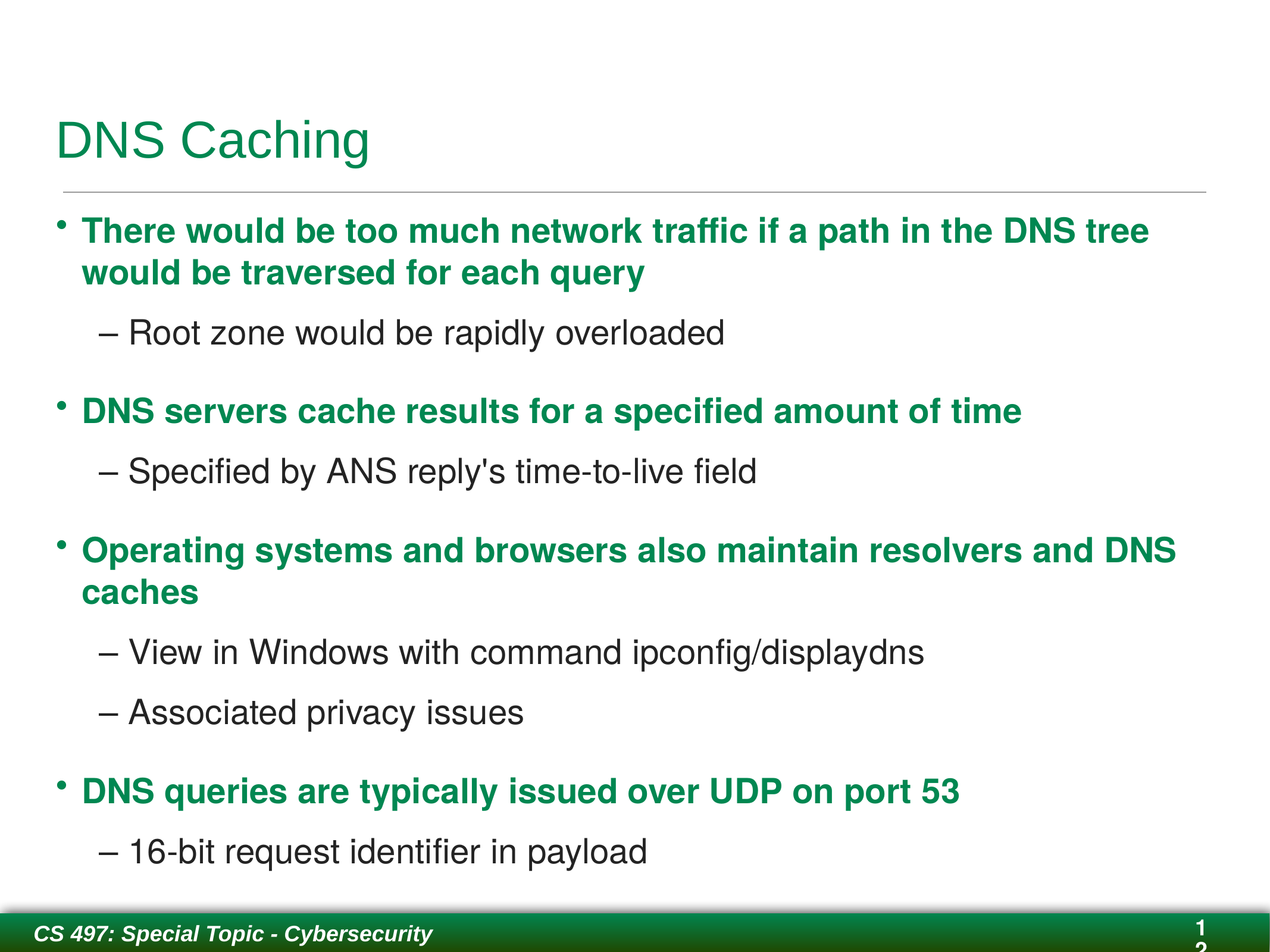

# DNS Caching
There would be too much network traffic if a path in the DNS tree would be traversed for each query
– Root zone would be rapidly overloaded
DNS servers cache results for a specified amount of time
– Specified by ANS reply's time-to-live field
Operating systems and browsers also maintain resolvers and DNS caches
– View in Windows with command ipconfig/displaydns
– Associated privacy issues
DNS queries are typically issued over UDP on port 53
– 16-bit request identifier in payload
12